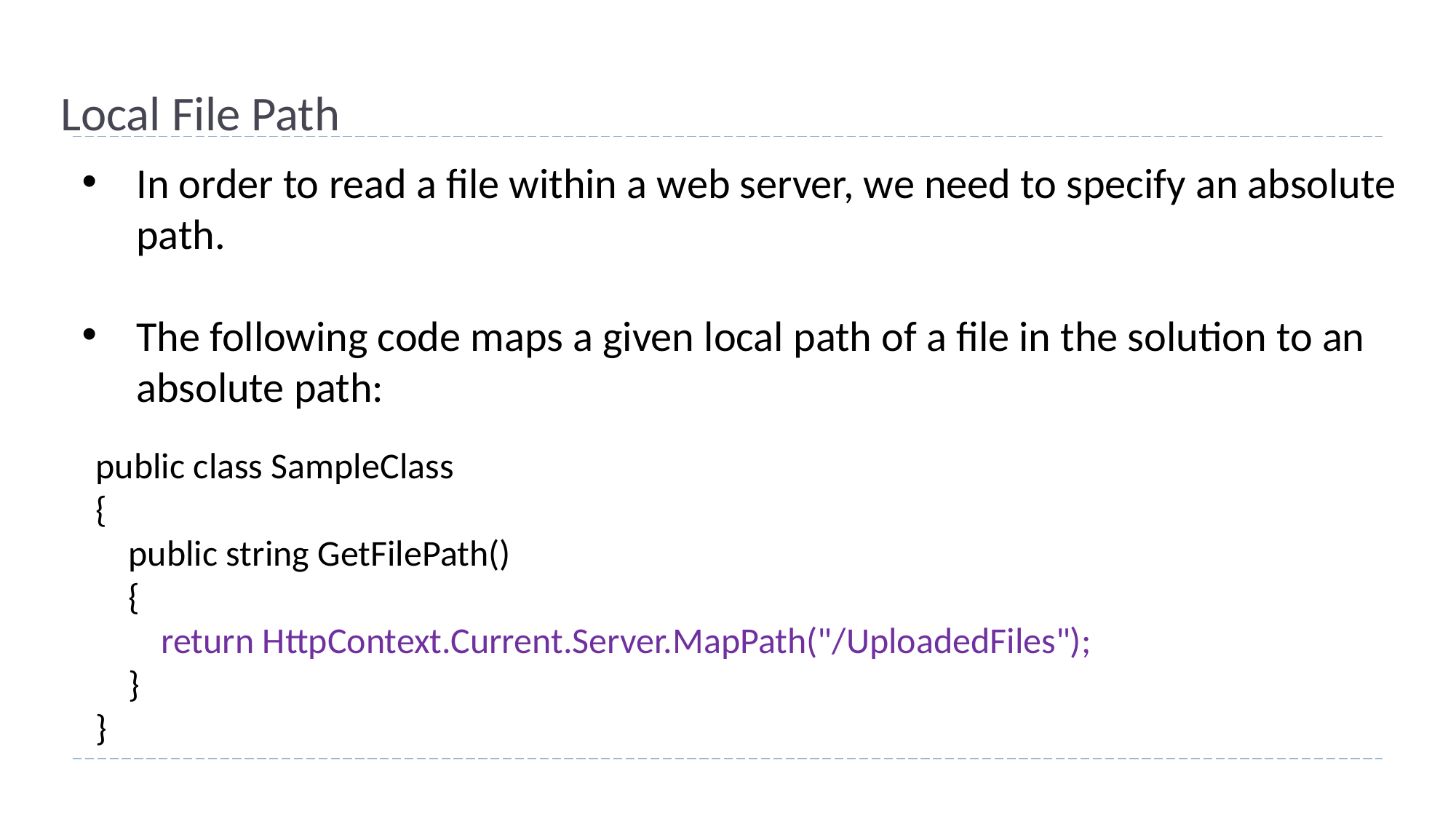

# Local File Path

In order to read a file within a web server, we need to specify an absolute path.

The following code maps a given local path of a file in the solution to an absolute path:

public class SampleClass
{
    public string GetFilePath()
    {
        return HttpContext.Current.Server.MapPath("/UploadedFiles");
    }
}